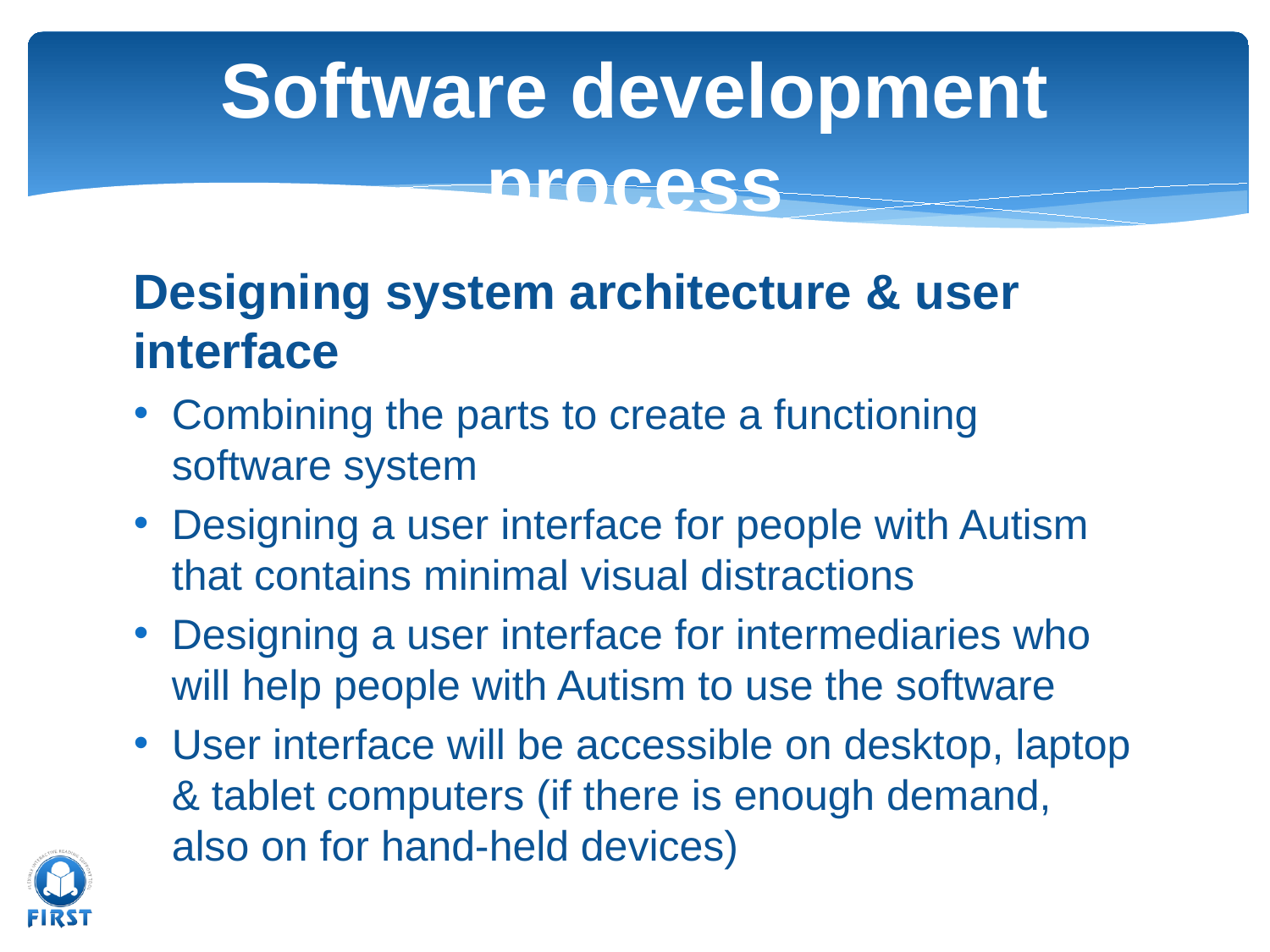

# Software development process
Designing system architecture & user interface
Combining the parts to create a functioning software system
Designing a user interface for people with Autism that contains minimal visual distractions
Designing a user interface for intermediaries who will help people with Autism to use the software
User interface will be accessible on desktop, laptop & tablet computers (if there is enough demand, also on for hand-held devices)